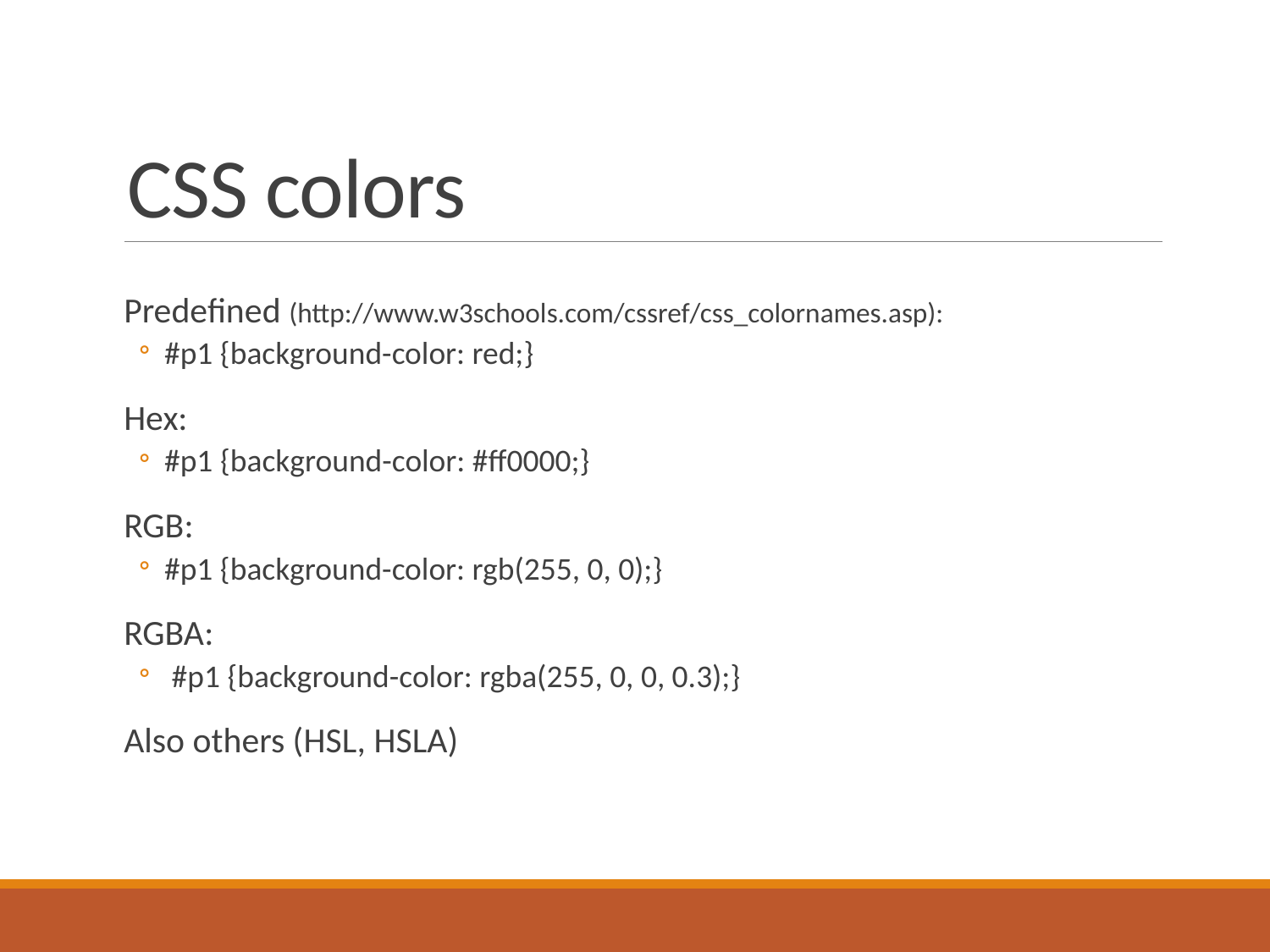

# CSS colors
Predefined (http://www.w3schools.com/cssref/css_colornames.asp):
#p1 {background-color: red;}
Hex:
#p1 {background-color: #ff0000;}
RGB:
#p1 {background-color: rgb(255, 0, 0);}
RGBA:
 #p1 {background-color: rgba(255, 0, 0, 0.3);}
Also others (HSL, HSLA)